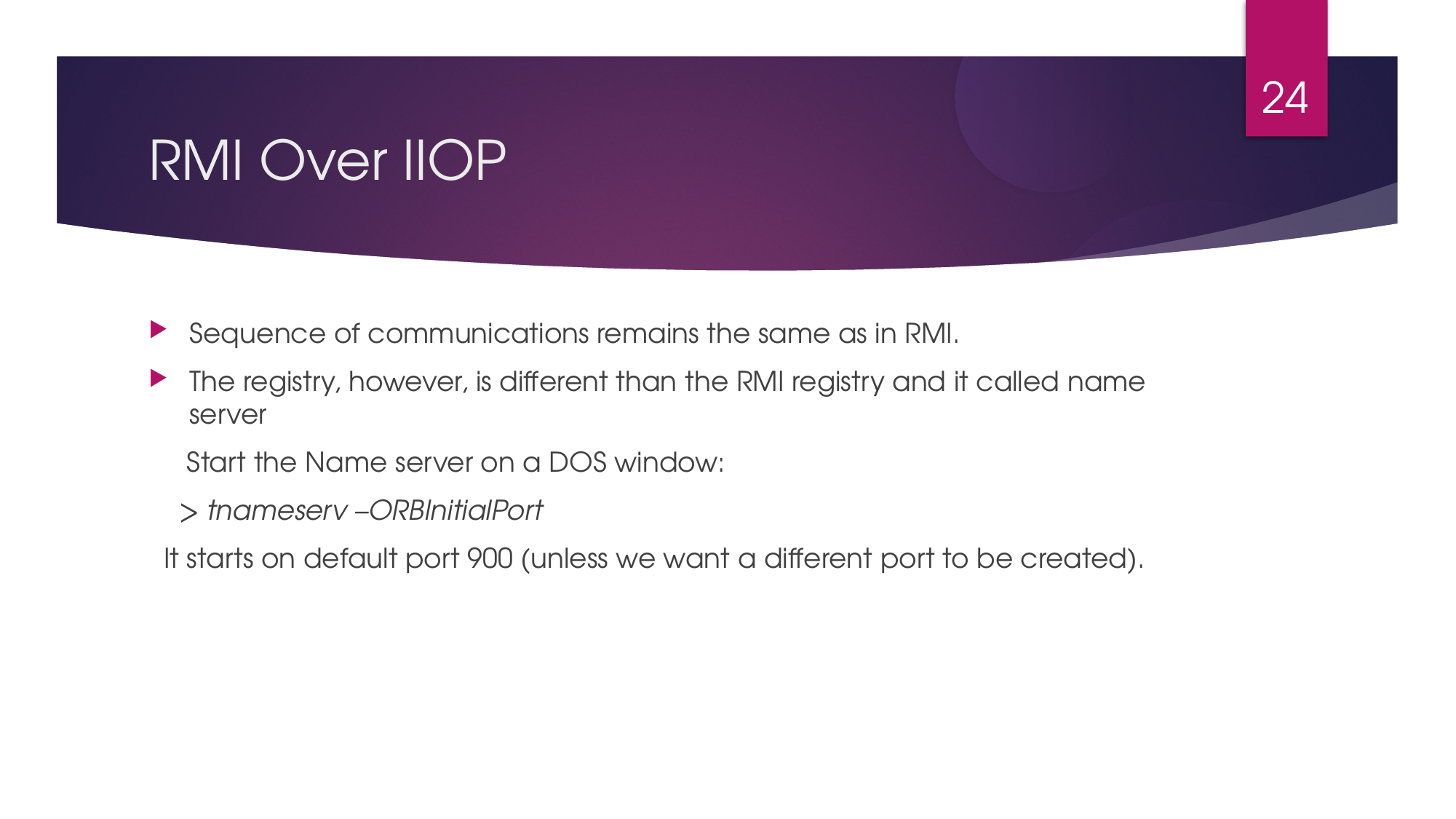

24
RMI Over IIOP
Sequence of communications remains the same as in RMI.
The registry, however, is different than the RMI registry and it called name server
     Start the Name server on a DOS window:
    > tnameserv –ORBInitialPort
  It starts on default port 900 (unless we want a different port to be created).